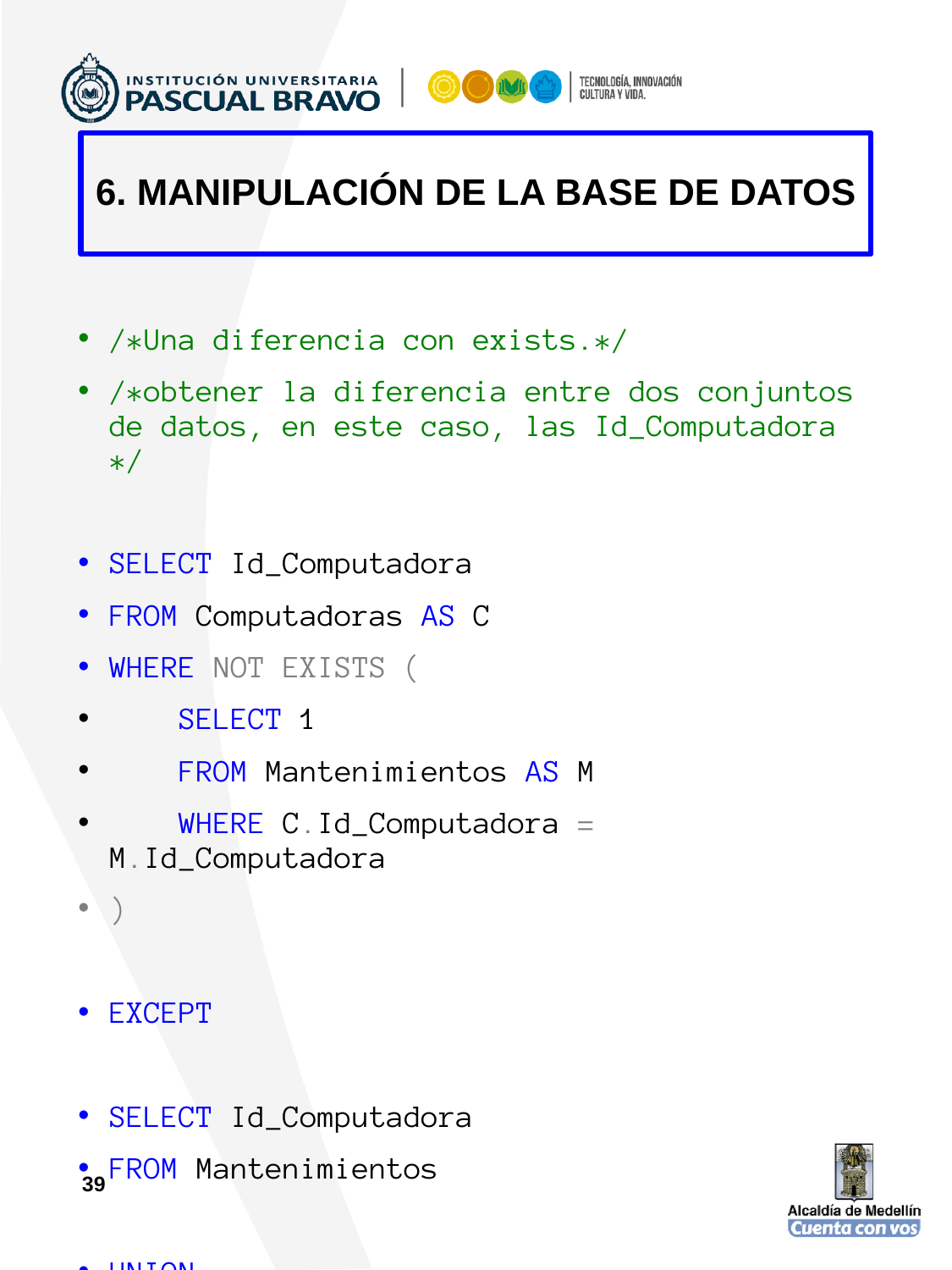

6. MANIPULACIÓN DE LA BASE DE DATOS
# /*Una diferencia con exists.*/
/*obtener la diferencia entre dos conjuntos de datos, en este caso, las Id_Computadora */

SELECT Id_Computadora
FROM Computadoras AS C
WHERE NOT EXISTS (
    SELECT 1
    FROM Mantenimientos AS M
    WHERE C.Id_Computadora = M.Id_Computadora
)

EXCEPT

SELECT Id_Computadora
FROM Mantenimientos

UNION

SELECT Id_Computadora
FROM Mantenimientos AS M
WHERE NOT EXISTS (
    SELECT 1
    FROM Computadoras AS C
    WHERE C.Id_Computadora = M.Id_Computadora
);
39